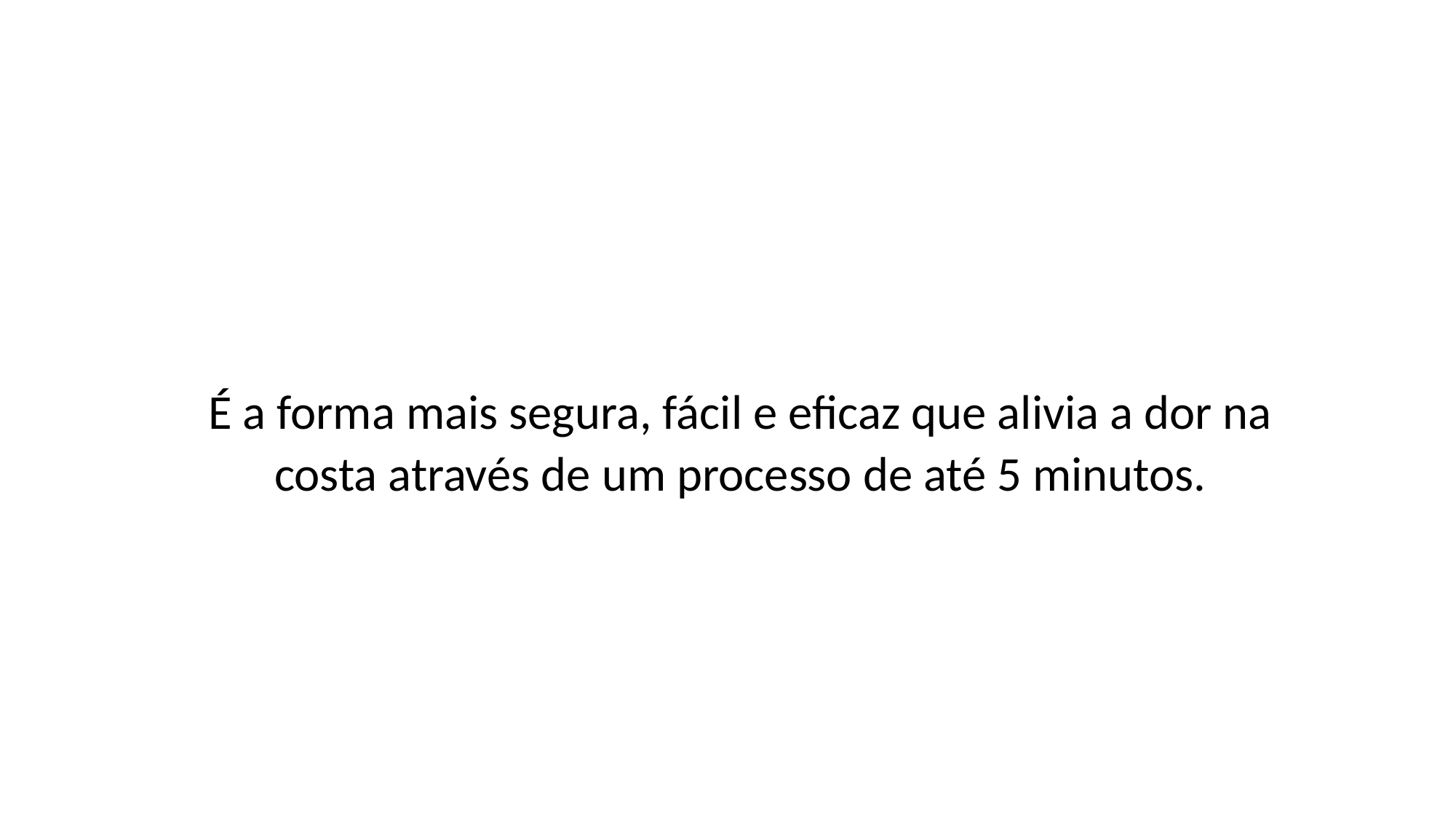

É a forma mais segura, fácil e eficaz que alivia a dor na costa através de um processo de até 5 minutos.